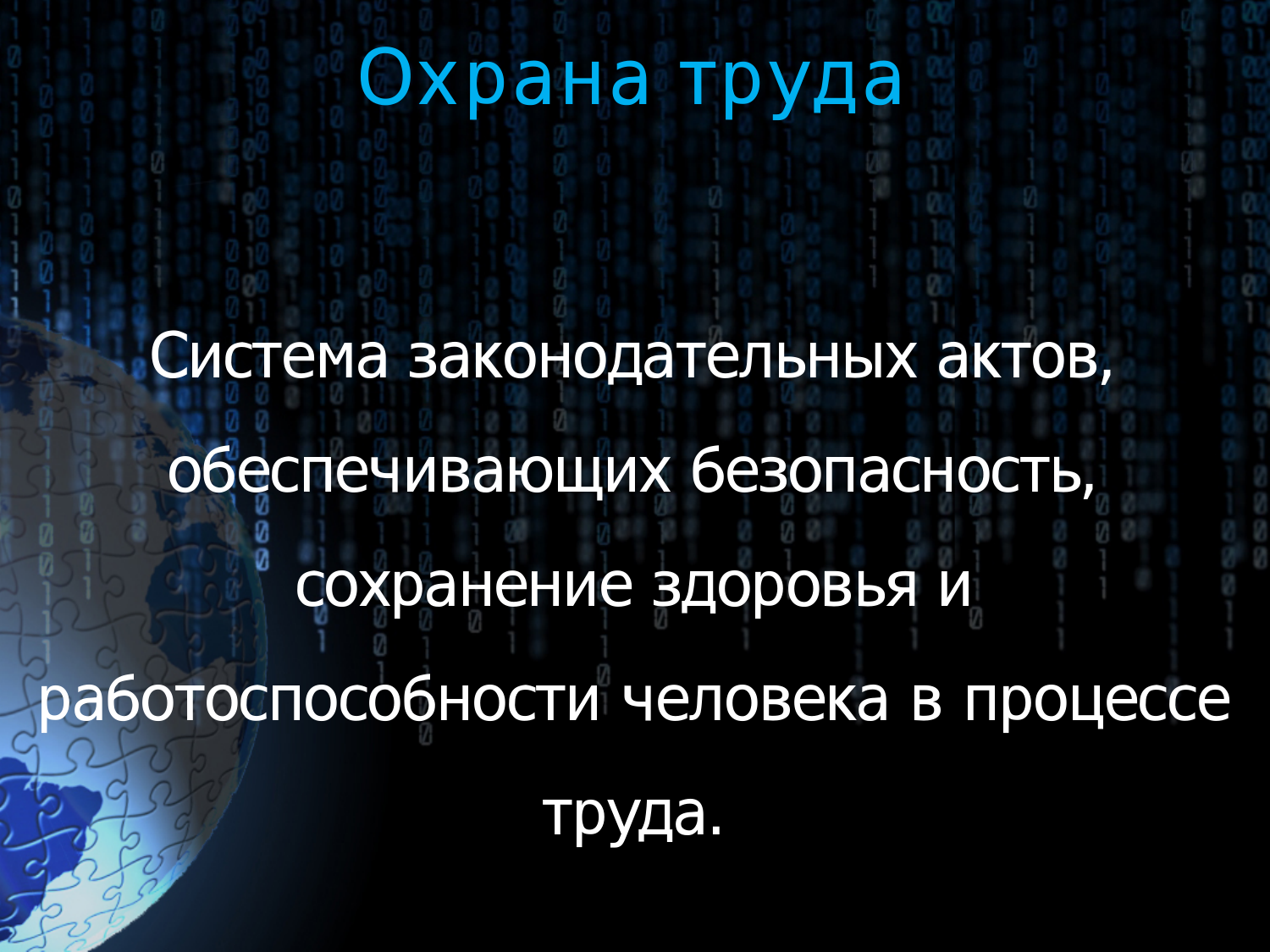

Охрана труда
Система законодательных актов, обеспечивающих безопасность, сохранение здоровья и работоспособности человека в процессе труда.